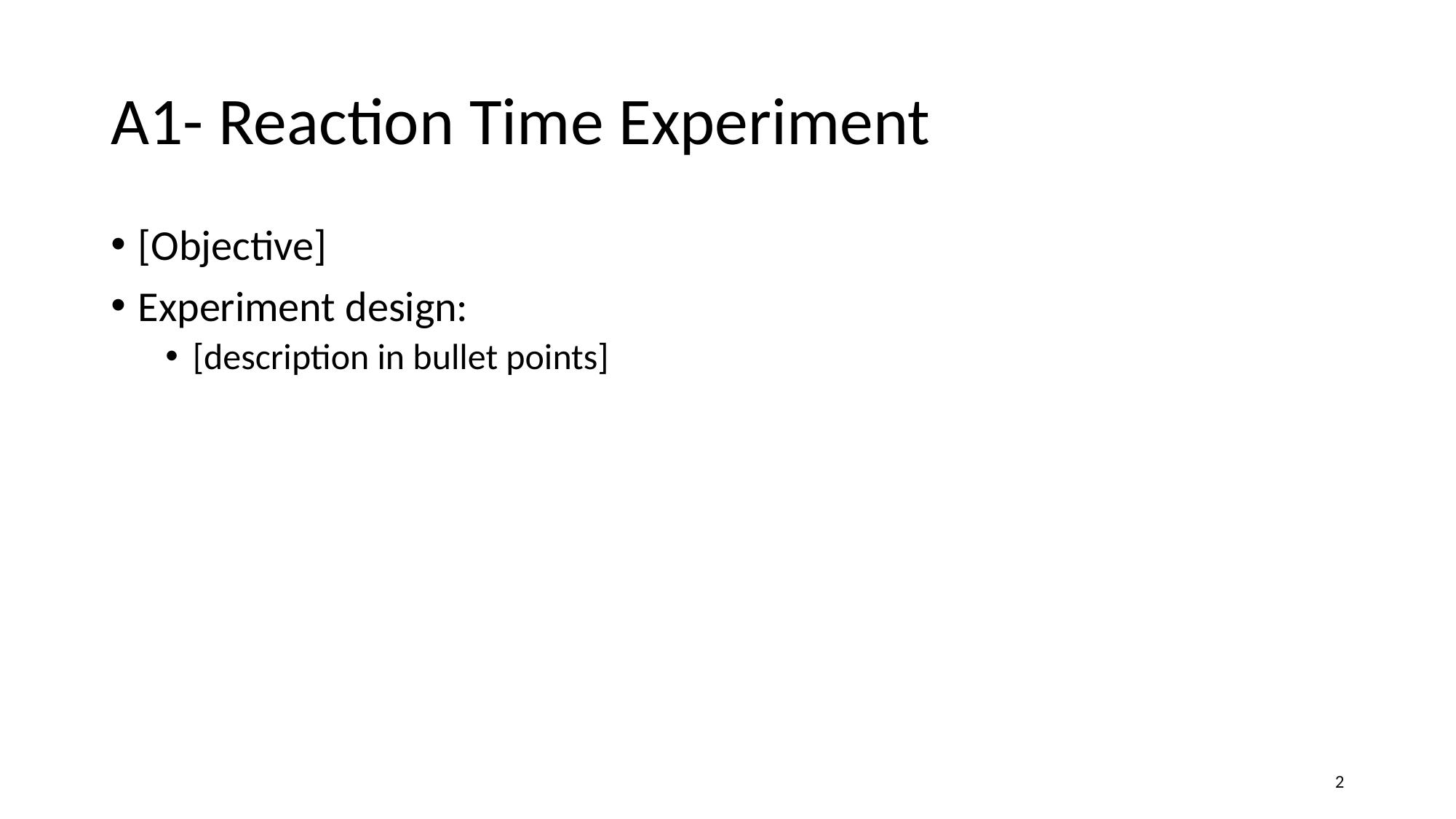

# A1- Reaction Time Experiment
[Objective]
Experiment design:
[description in bullet points]
2